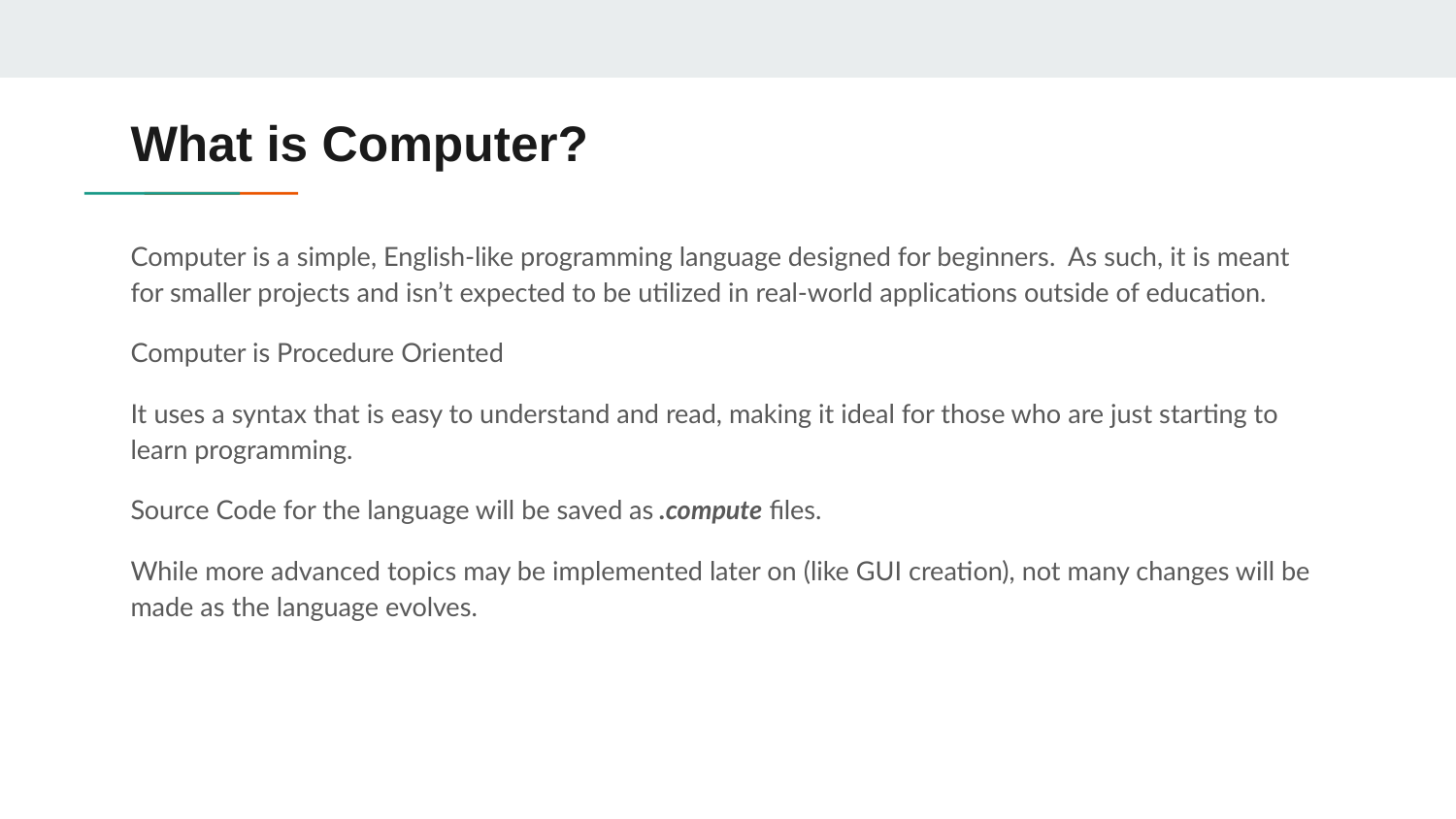

# What is Computer?
Computer is a simple, English-like programming language designed for beginners.  As such, it is meant for smaller projects and isn’t expected to be utilized in real-world applications outside of education.
Computer is Procedure Oriented
It uses a syntax that is easy to understand and read, making it ideal for those who are just starting to learn programming.
Source Code for the language will be saved as .compute files.
While more advanced topics may be implemented later on (like GUI creation), not many changes will be made as the language evolves.